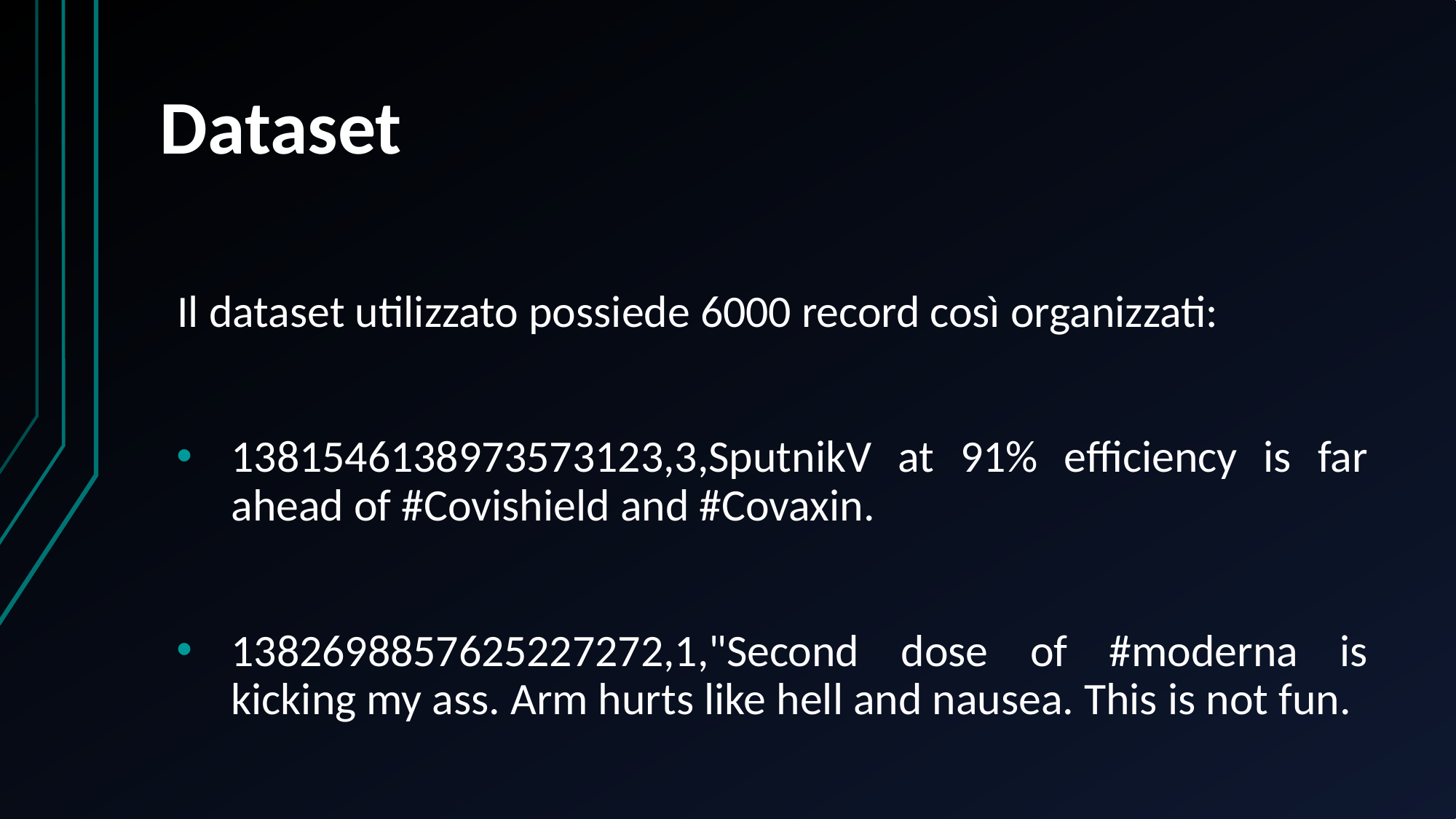

# Dataset

Il dataset utilizzato possiede 6000 record così organizzati:

1381546138973573123,3,SputnikV at 91% efficiency is far ahead of #Covishield and #Covaxin.

1382698857625227272,1,"Second dose of #moderna is kicking my ass. Arm hurts like hell and nausea. This is not fun.